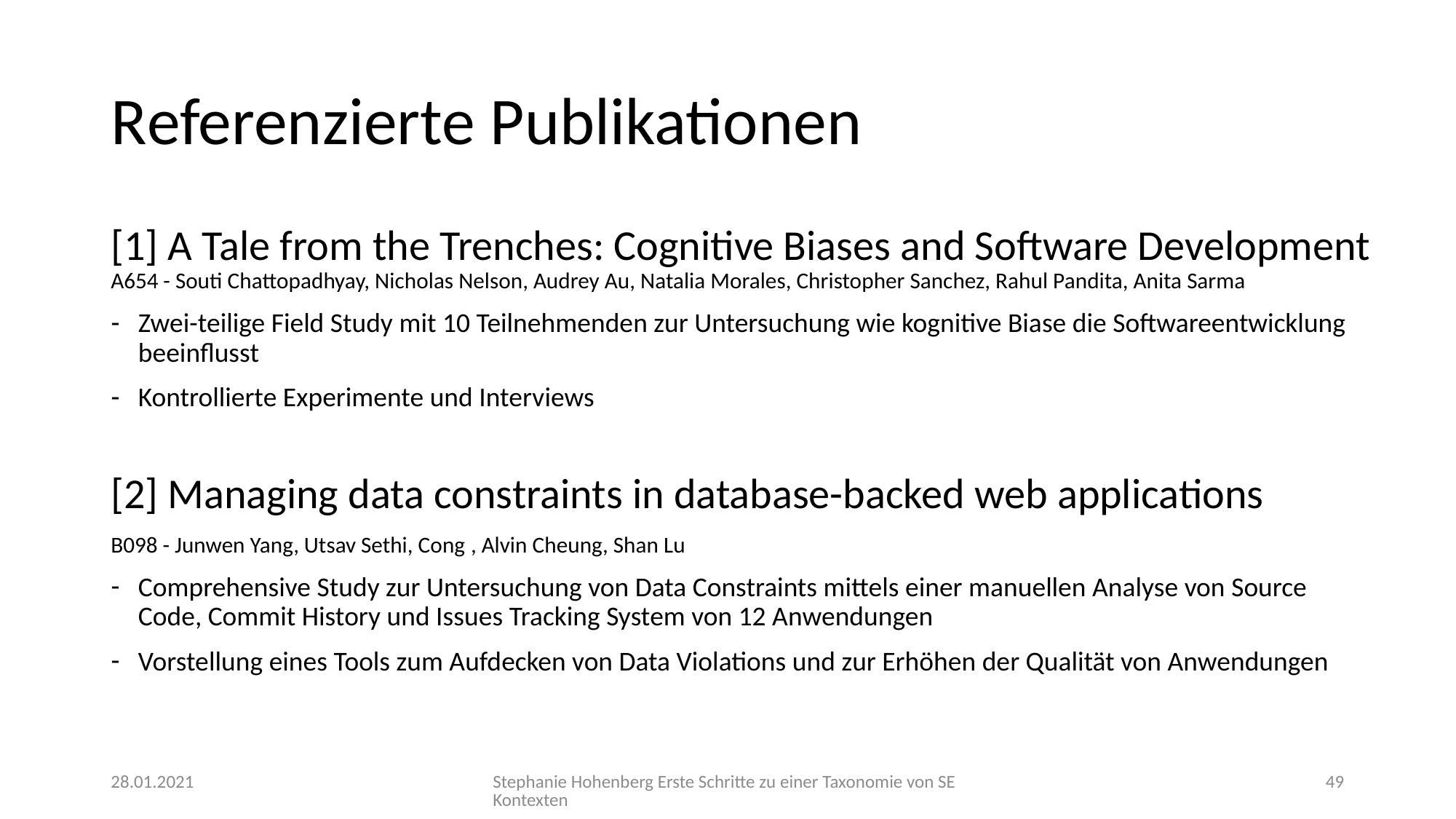

# Referenzierte Publikationen
[1] A Tale from the Trenches: Cognitive Biases and Software Development A654 - Souti Chattopadhyay, Nicholas Nelson, Audrey Au, Natalia Morales, Christopher Sanchez, Rahul Pandita, Anita Sarma
Zwei-teilige Field Study mit 10 Teilnehmenden zur Untersuchung wie kognitive Biase die Softwareentwicklung beeinflusst
Kontrollierte Experimente und Interviews

[2] Managing data constraints in database-backed web applications
B098 - Junwen Yang, Utsav Sethi, Cong , Alvin Cheung, Shan Lu
Comprehensive Study zur Untersuchung von Data Constraints mittels einer manuellen Analyse von Source Code, Commit History und Issues Tracking System von 12 Anwendungen
Vorstellung eines Tools zum Aufdecken von Data Violations und zur Erhöhen der Qualität von Anwendungen
28.01.2021
Stephanie Hohenberg
Erste Schritte zu einer Taxonomie von SE Kontexten
49